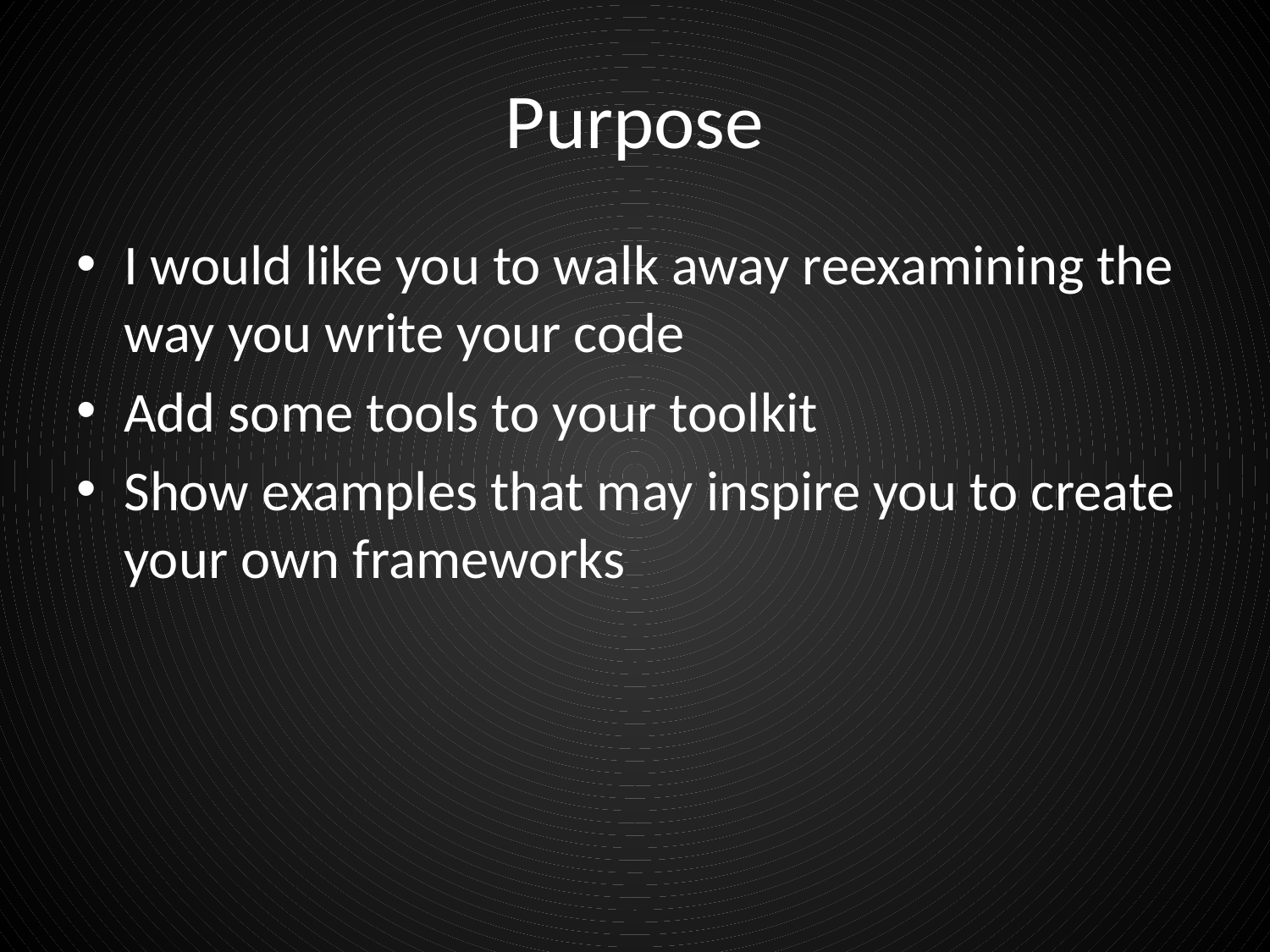

# Purpose
I would like you to walk away reexamining the way you write your code
Add some tools to your toolkit
Show examples that may inspire you to create your own frameworks